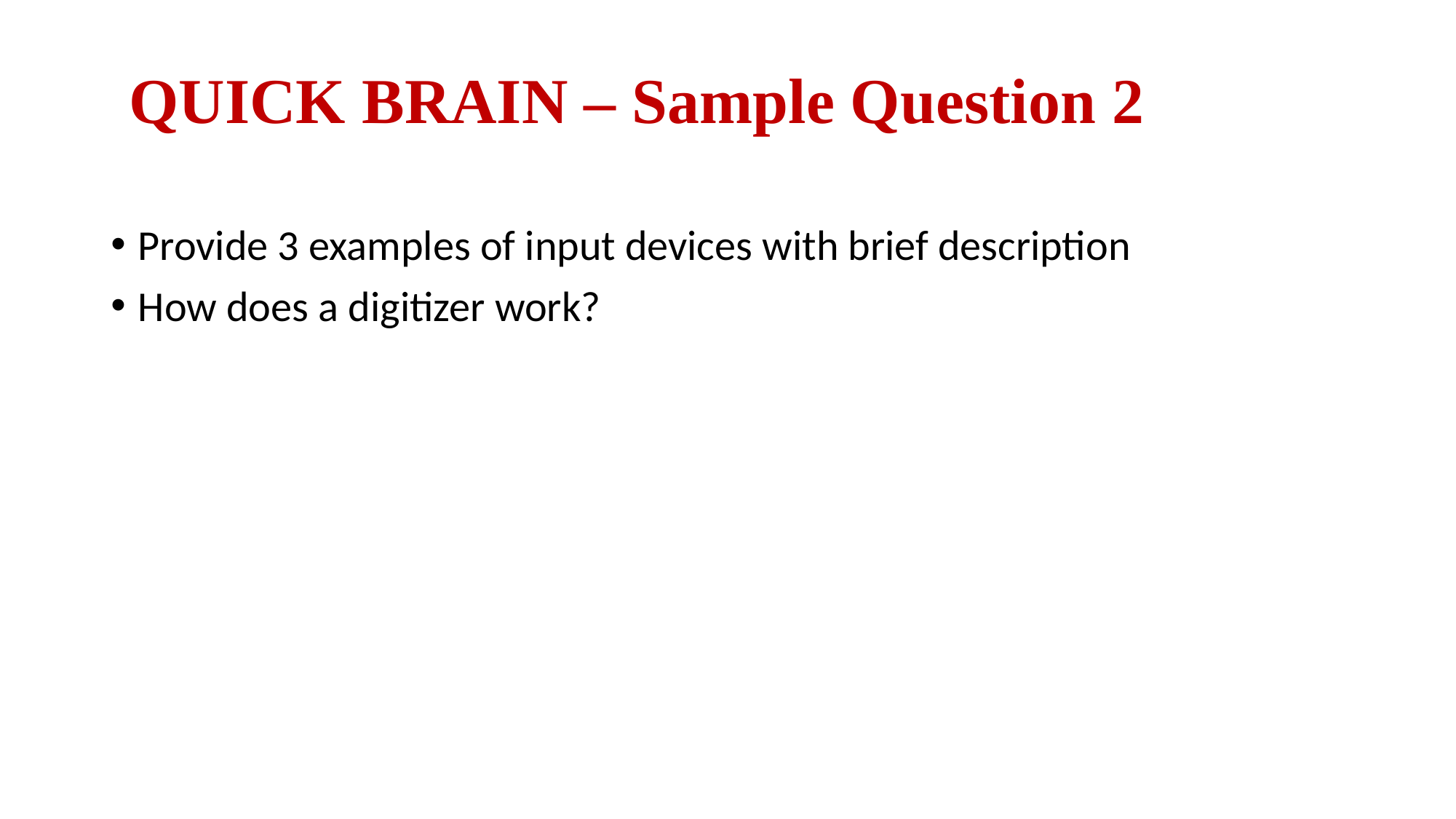

QUICK BRAIN – Sample Question 2
Provide 3 examples of input devices with brief description
How does a digitizer work?